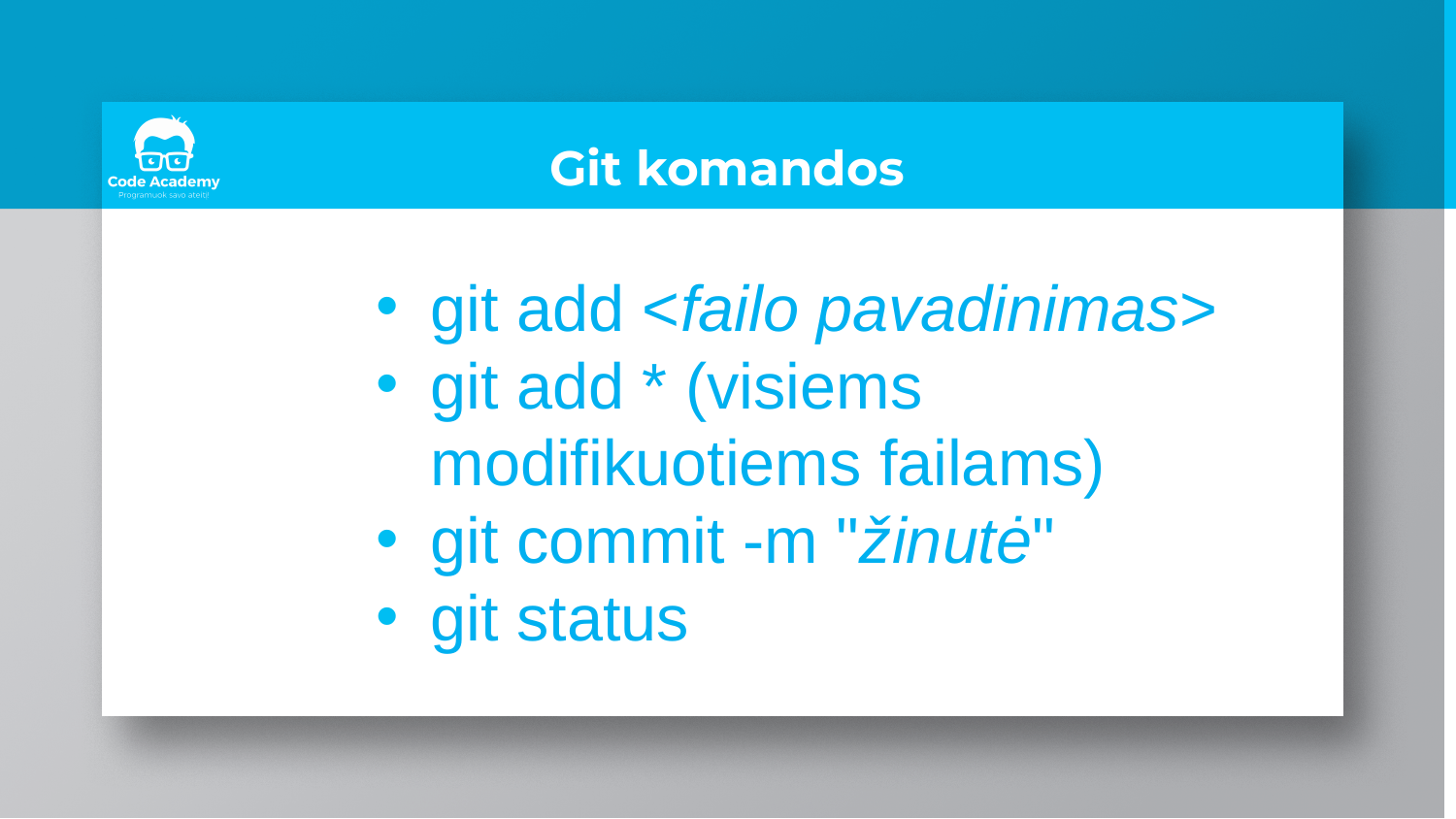

# Git komandos
git add <failo pavadinimas>
git add * (visiems modifikuotiems failams)
git commit -m "žinutė"
git status